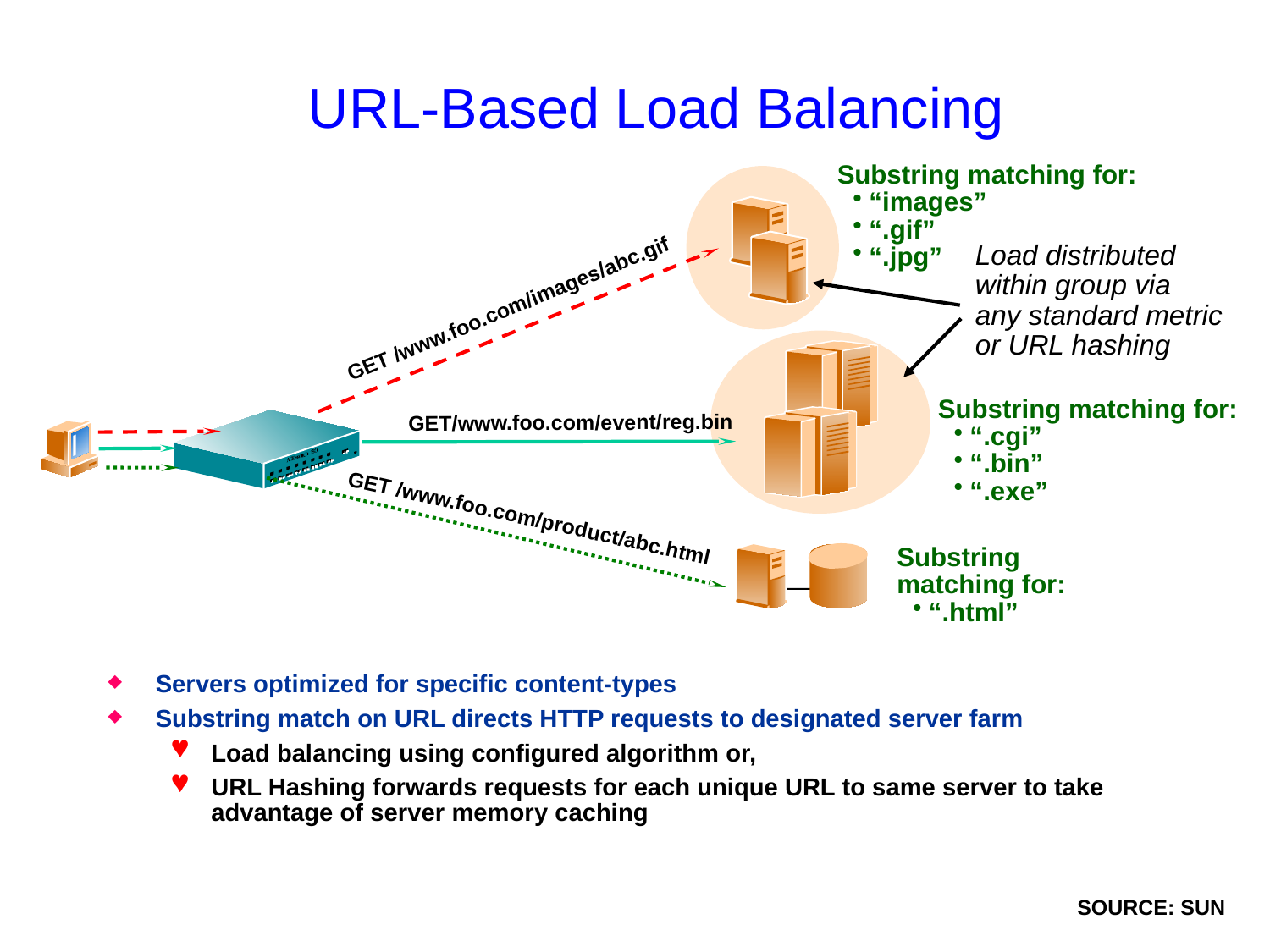

# URL-Based Load Balancing
Substring matching for:
“images”
“.gif”
“.jpg”

Load distributed within group via any standard metric or URL hashing

GET /www.foo.com/images/abc.gif

Substring matching for:
“.cgi”
“.bin”
“.exe”

GET/www.foo.com/event/reg.bin

GET /www.foo.com/product/abc.html

Substring matching for:
“.html”

Servers optimized for specific content-types
Substring match on URL directs HTTP requests to designated server farm
Load balancing using configured algorithm or,
URL Hashing forwards requests for each unique URL to same server to take advantage of server memory caching

SOURCE: SUN